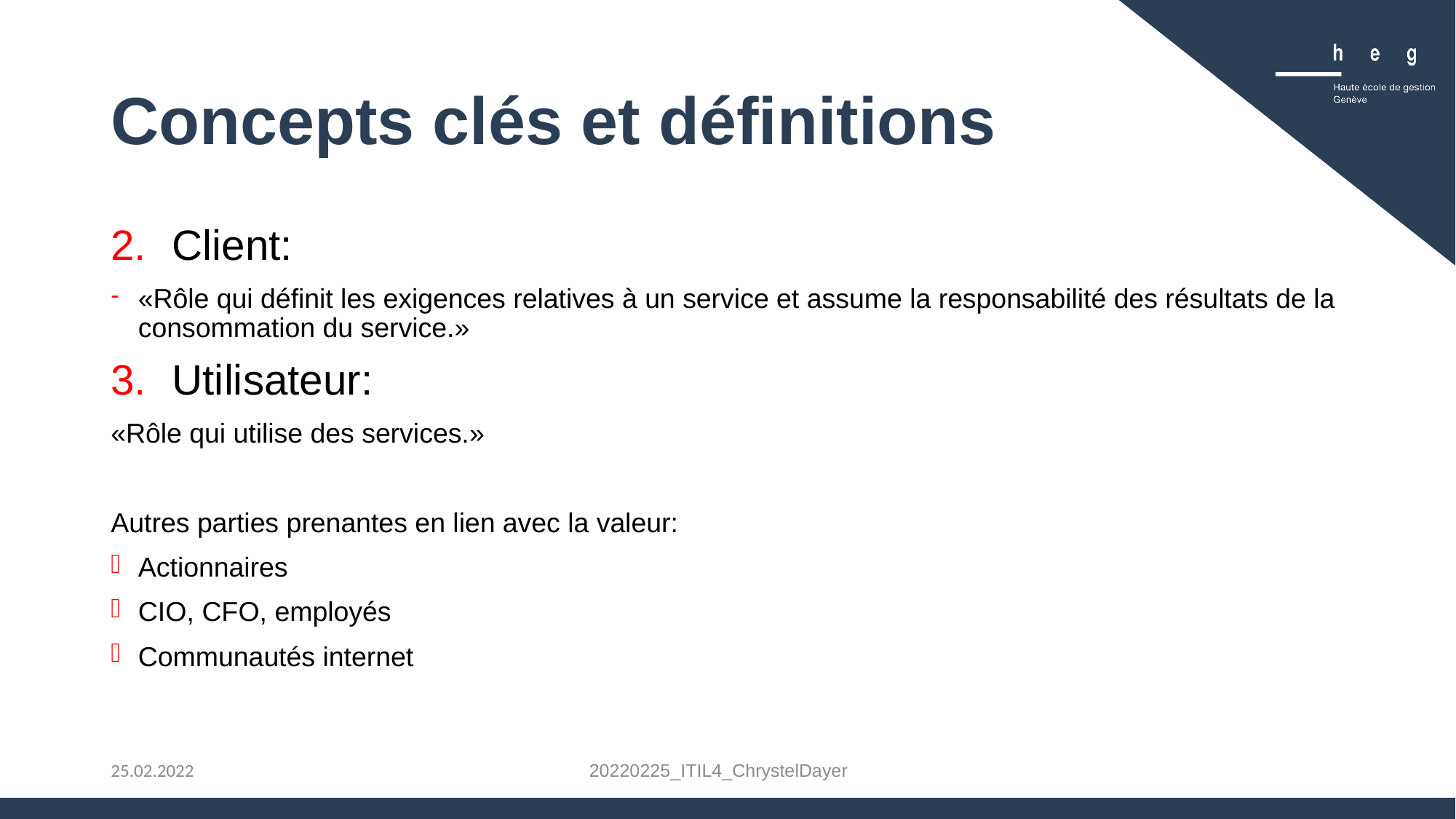

# Concepts clés et définitions
Client:
«Rôle qui définit les exigences relatives à un service et assume la responsabilité des résultats de la consommation du service.»
Utilisateur:
«Rôle qui utilise des services.»

Autres parties prenantes en lien avec la valeur:
Actionnaires
CIO, CFO, employés
Communautés internet
20220225_ITIL4_ChrystelDayer